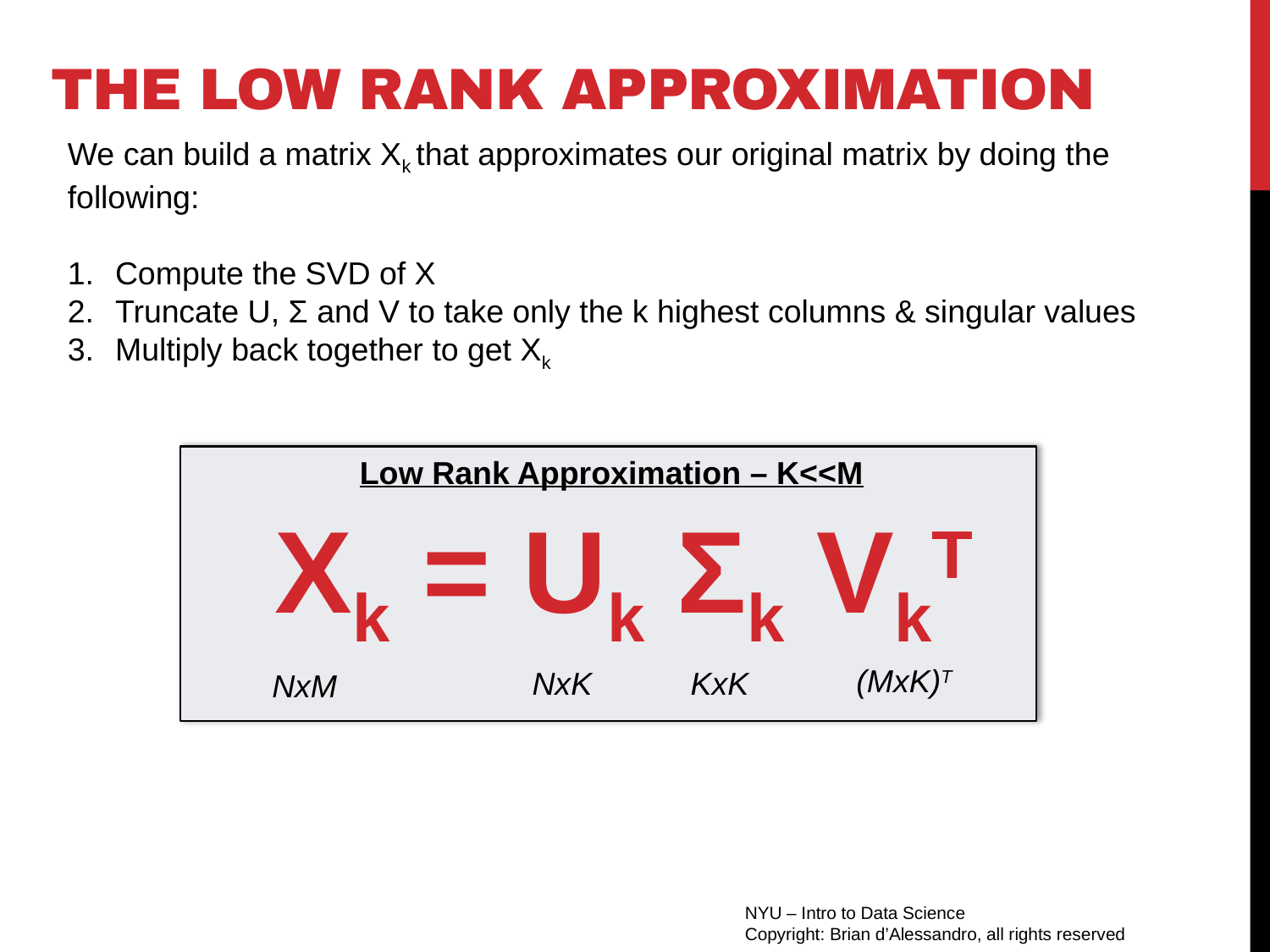

# The low rank approximation
We can build a matrix Xk that approximates our original matrix by doing the following:

Compute the SVD of X
Truncate U, Σ and V to take only the k highest columns & singular values
Multiply back together to get Xk

Low Rank Approximation – K<<M

(MxK)T
NxK
KxK
NxM
Xk = Uk Σk VkT